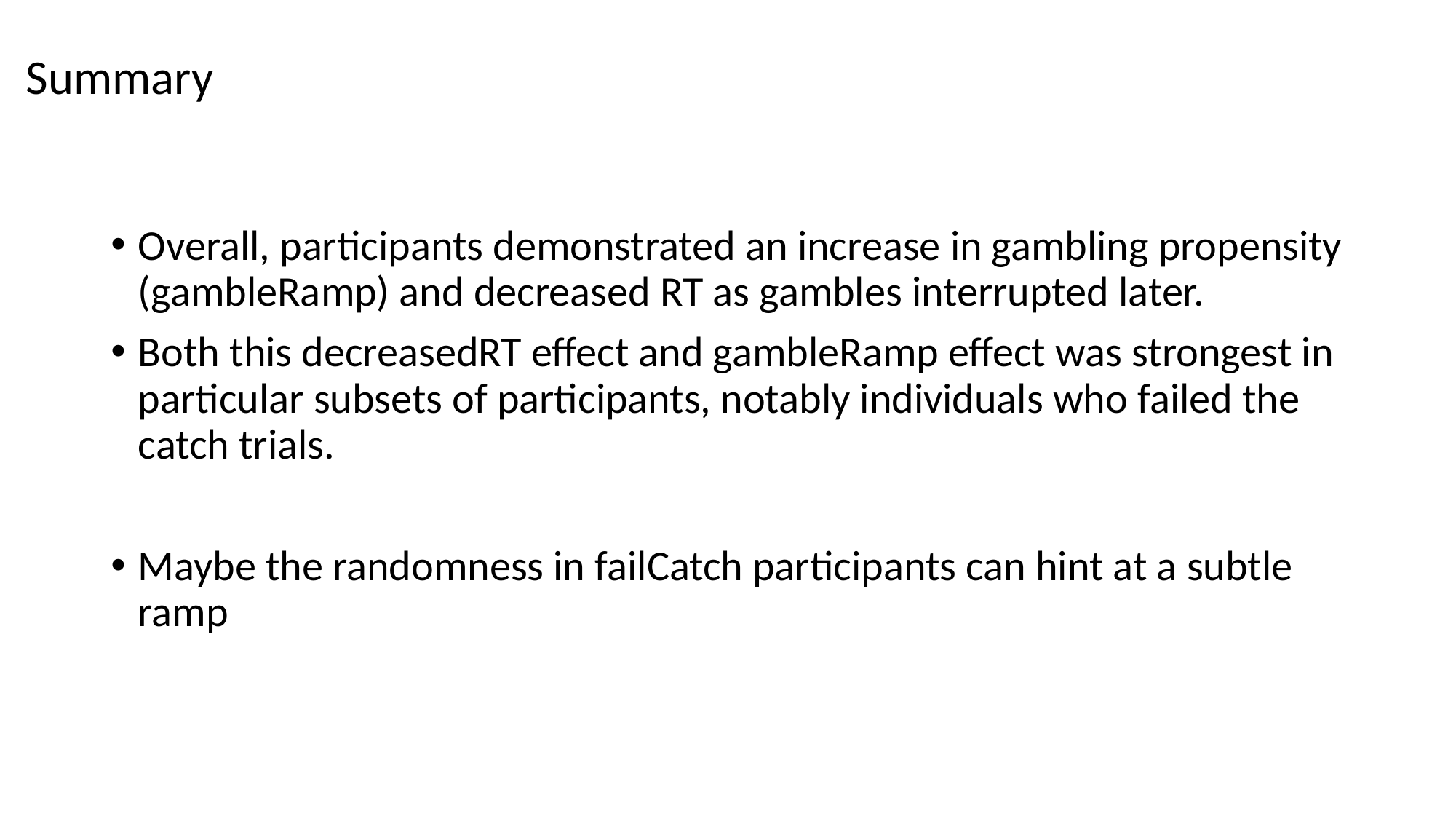

# Summary
Overall, participants demonstrated an increase in gambling propensity (gambleRamp) and decreased RT as gambles interrupted later.
Both this decreasedRT effect and gambleRamp effect was strongest in particular subsets of participants, notably individuals who failed the catch trials.

Maybe the randomness in failCatch participants can hint at a subtle ramp